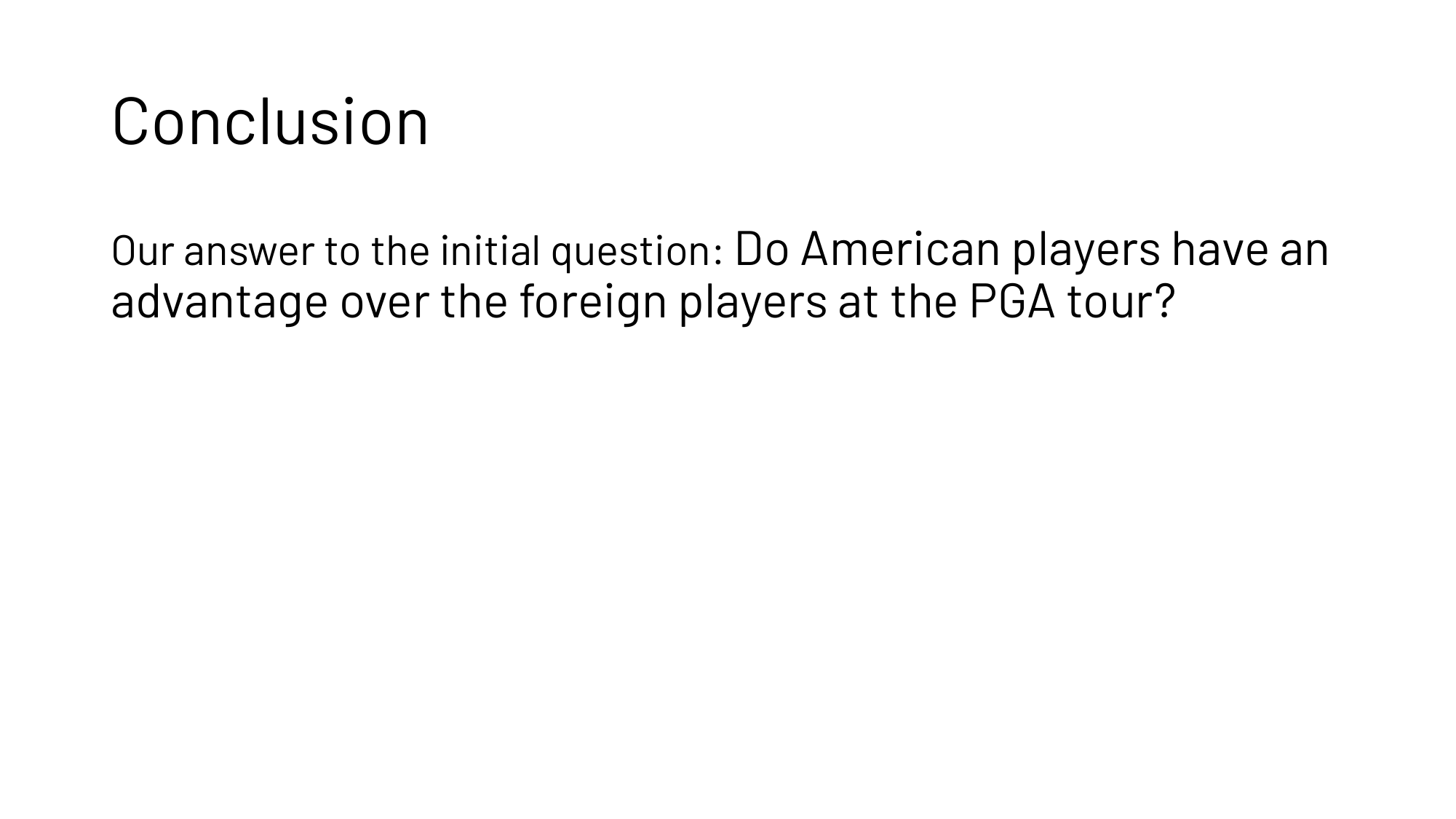

# Conclusion
Our answer to the initial question: Do American players have an advantage over the foreign players at the PGA tour?